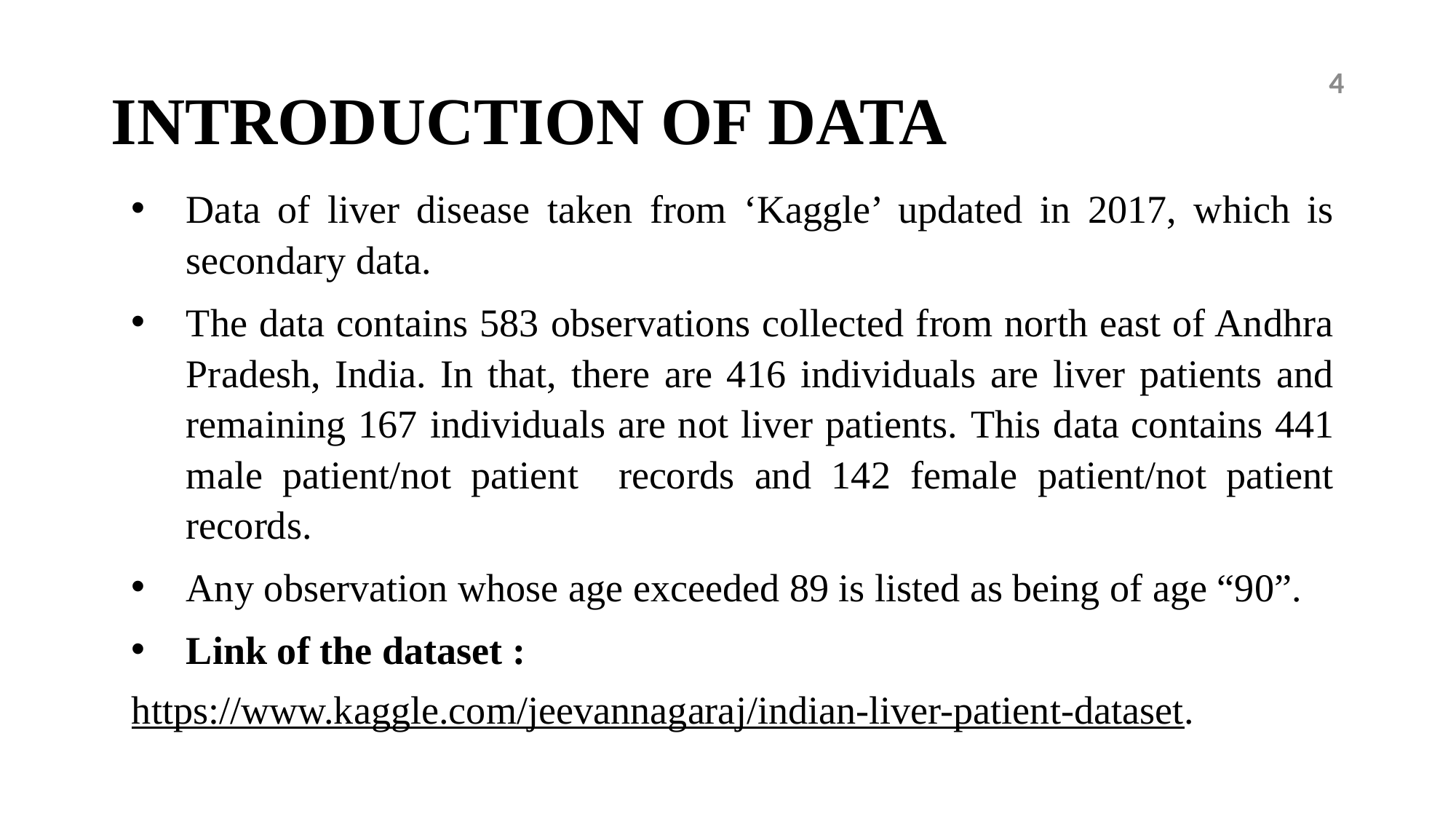

# INTRODUCTION OF DATA
4
Data of liver disease taken from ‘Kaggle’ updated in 2017, which is secondary data.
The data contains 583 observations collected from north east of Andhra Pradesh, India. In that, there are 416 individuals are liver patients and remaining 167 individuals are not liver patients. This data contains 441 male patient/not patient  records and 142 female patient/not patient records.
Any observation whose age exceeded 89 is listed as being of age “90”.
Link of the dataset :
https://www.kaggle.com/jeevannagaraj/indian-liver-patient-dataset.